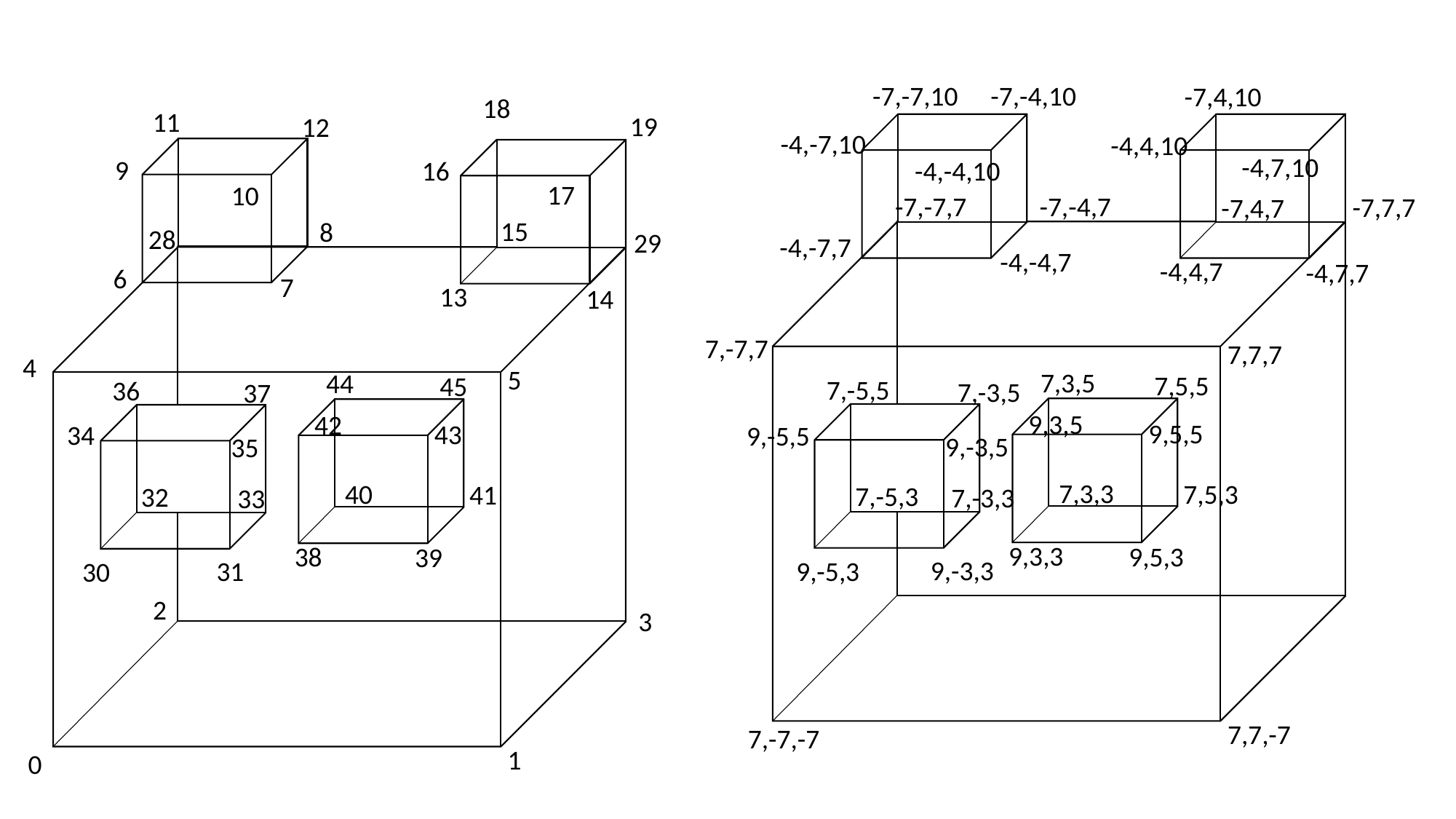

-7,-7,10
-7,-4,10
-7,4,10
18
11
19
12

-4,-7,10
-4,4,10

-4,7,10
9
-4,-4,10
16
17
10
-7,-4,7
-7,-7,7
-7,7,7
-7,4,7
15
8
28
29

-4,-7,7
-4,-4,7

-4,4,7
-4,7,7
6
7
13
14
7,-7,7
7,7,7
4
5
7,3,5
44
7,5,5
45
7,-5,5
36
7,-3,5
37

9,3,5
42

9,5,5
43
34
9,-5,5
9,-3,5
35
7,3,3
40
7,5,3
41
7,-5,3
32
7,-3,3
33
9,3,3
9,5,3
38
39
9,-3,3
31
9,-5,3
30
2
3
7,7,-7
7,-7,-7
1
0